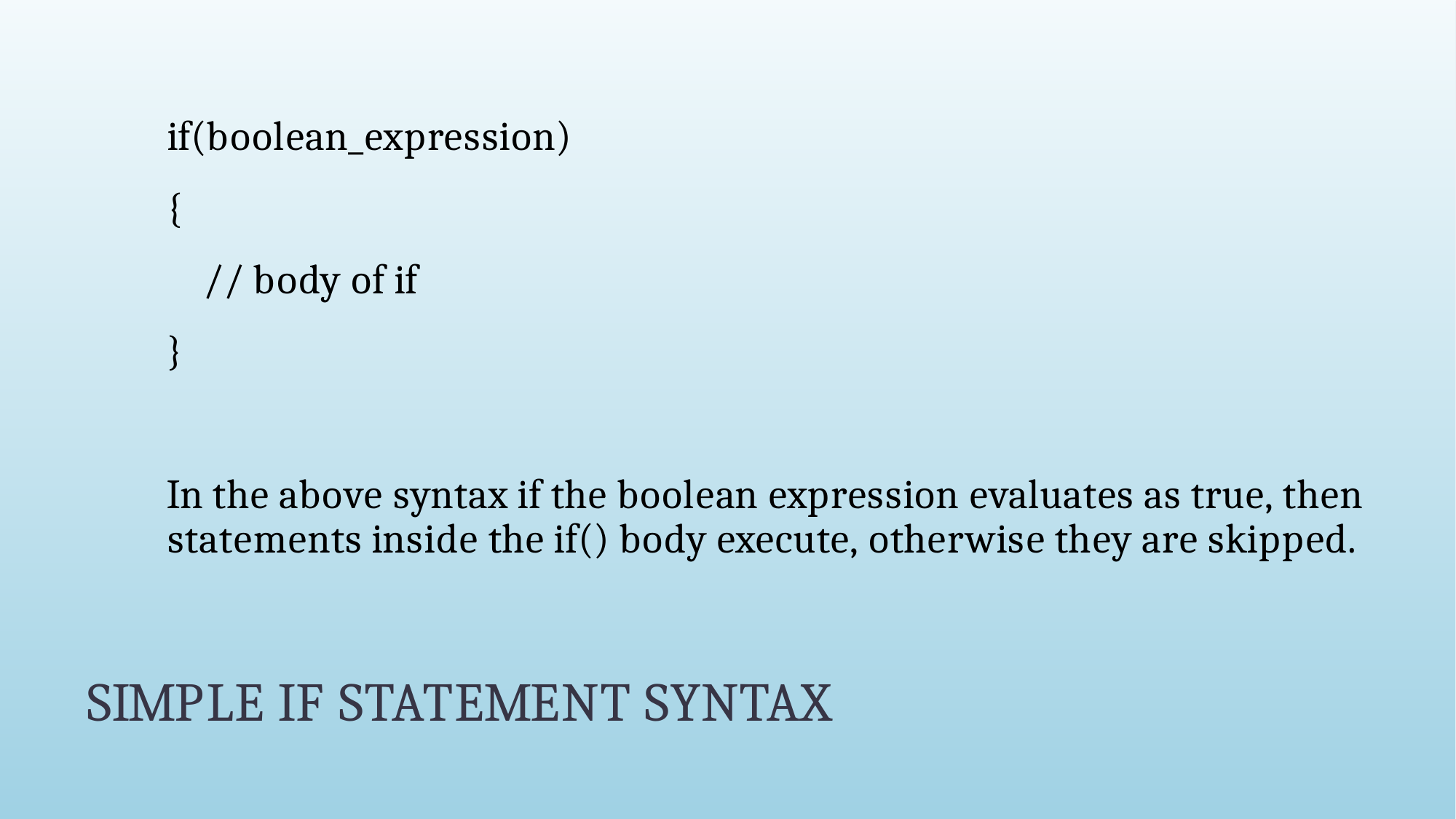

if(boolean_expression)
{
    // body of if
}

In the above syntax if the boolean expression evaluates as true, then statements inside the if() body execute, otherwise they are skipped.
# SIMPLE IF STATEMENT SYNTAX